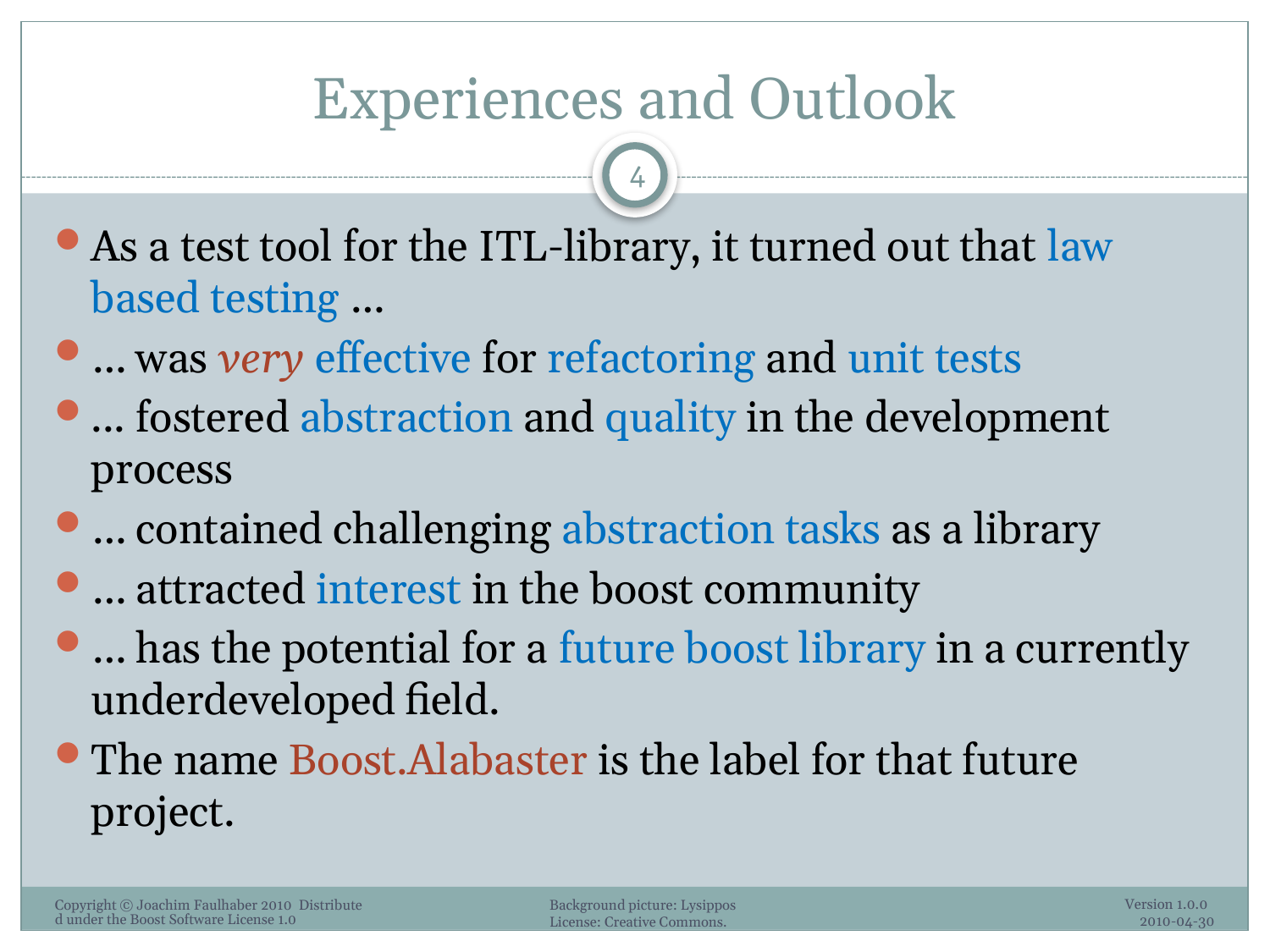

# Experiences and Outlook
4
As a test tool for the ITL-library, it turned out that law based testing …
… was very effective for refactoring and unit tests
... fostered abstraction and quality in the development process
… contained challenging abstraction tasks as a library
… attracted interest in the boost community
… has the potential for a future boost library in a currently underdeveloped field.
The name Boost.Alabaster is the label for that future project.
Version 1.0.0   2010-04-30
Background picture: Lysippos
License: Creative Commons.
Copyright © Joachim Faulhaber 2010  Distributed under the Boost Software License 1.0